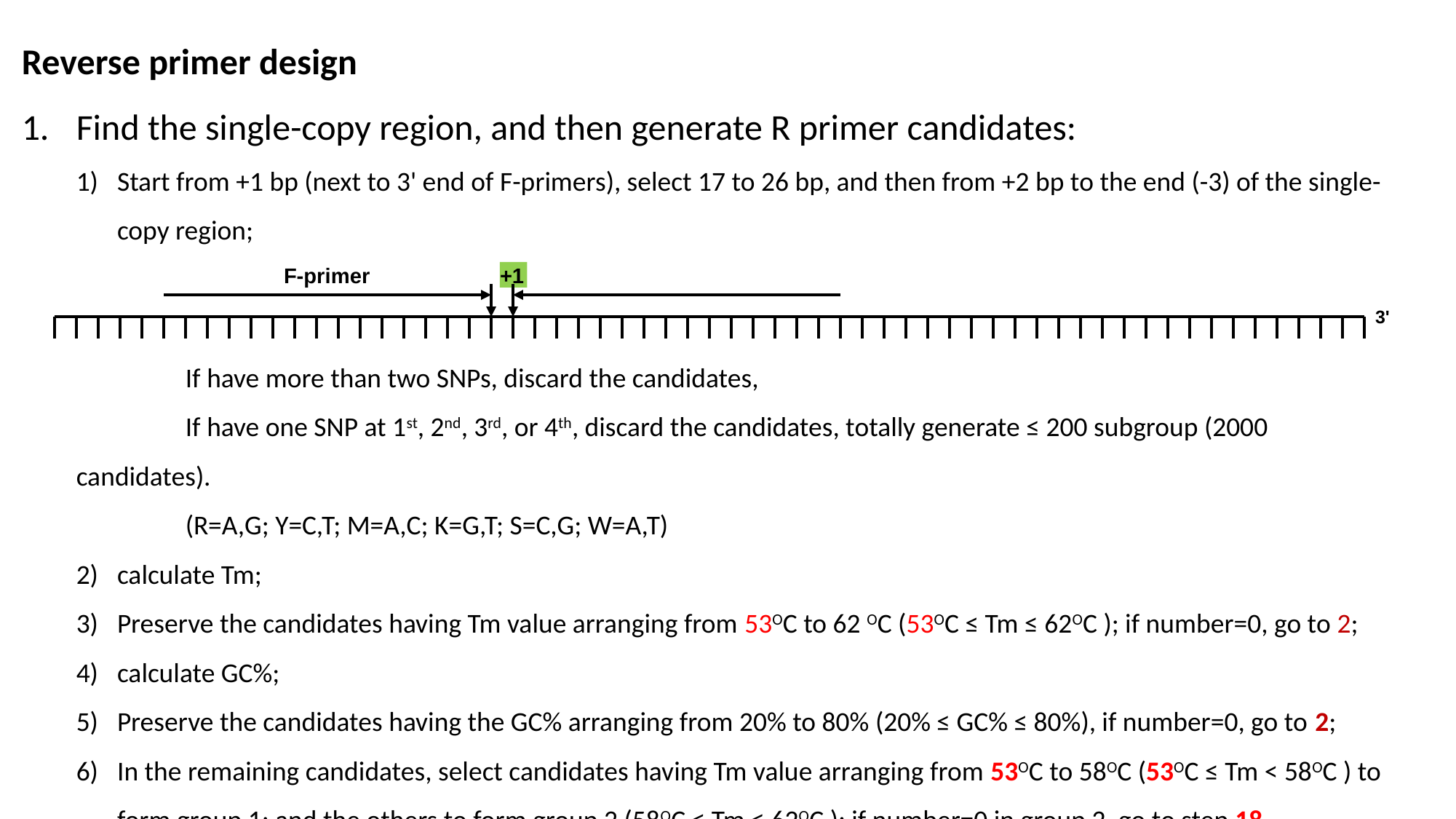

Reverse primer design
Find the single-copy region, and then generate R primer candidates:
Start from +1 bp (next to 3' end of F-primers), select 17 to 26 bp, and then from +2 bp to the end (-3) of the single-copy region;

	If have more than two SNPs, discard the candidates,
	If have one SNP at 1st, 2nd, 3rd, or 4th, discard the candidates, totally generate ≤ 200 subgroup (2000 candidates).
	(R=A,G; Y=C,T; M=A,C; K=G,T; S=C,G; W=A,T)
calculate Tm;
Preserve the candidates having Tm value arranging from 53OC to 62 OC (53OC ≤ Tm ≤ 62OC ); if number=0, go to 2;
calculate GC%;
Preserve the candidates having the GC% arranging from 20% to 80% (20% ≤ GC% ≤ 80%), if number=0, go to 2;
In the remaining candidates, select candidates having Tm value arranging from 53OC to 58OC (53OC ≤ Tm < 58OC ) to form group 1; and the others to form group 2 (58OC ≤ Tm ≤ 62OC ); if number=0 in group 2, go to step 18
F-primer
+1
3ʹ